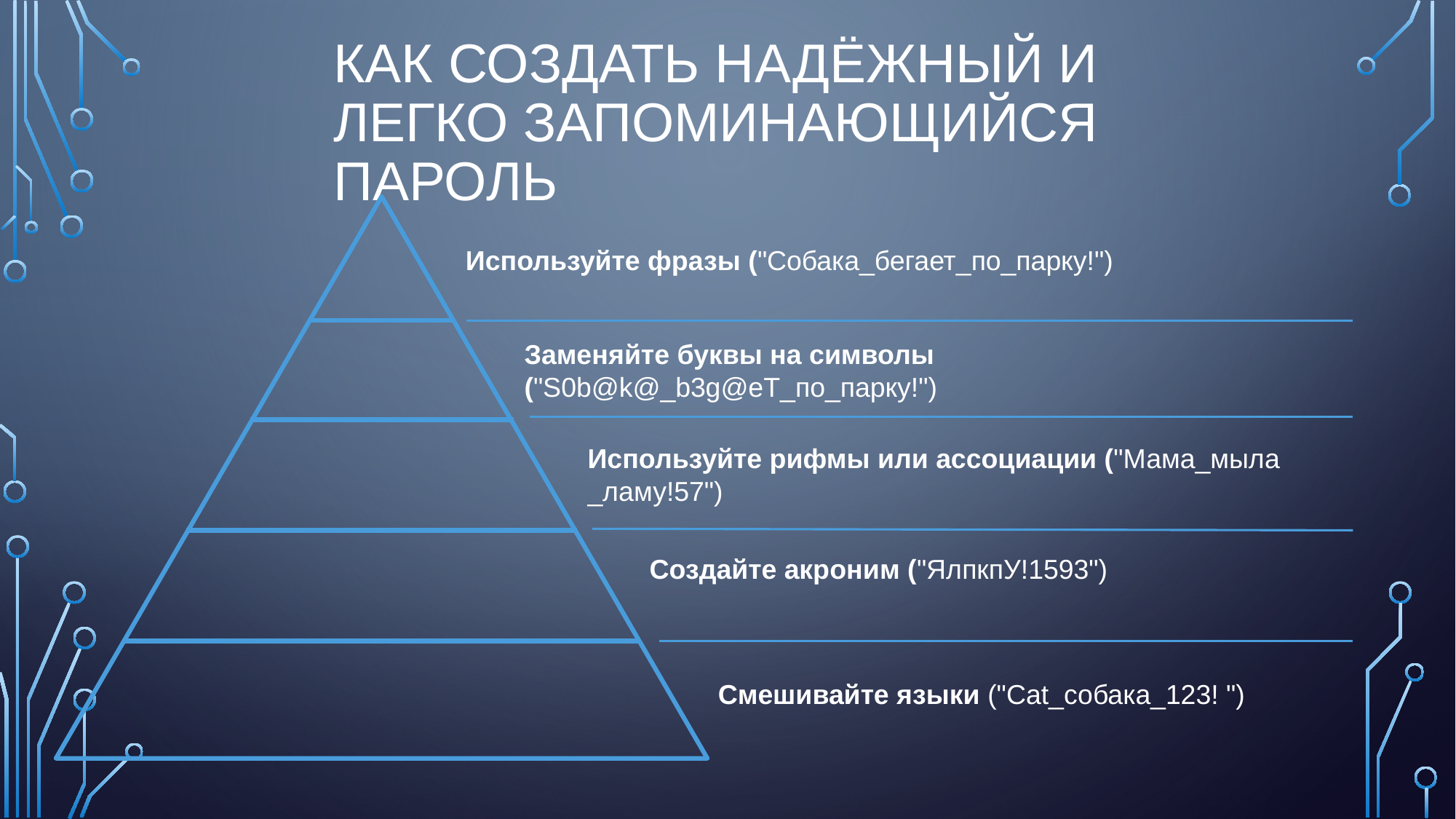

# Как создать надёжный и легко запоминающийся пароль

Используйте фразы ("Собака_бегает_по_парку!")

Заменяйте буквы на символы ("S0b@k@_b3g@eT_по_парку!")

Используйте рифмы или ассоциации ("Мама_мыла _ламу!57")

Создайте акроним ("ЯлпкпУ!1593")

Смешивайте языки ("Cat_собака_123! ")